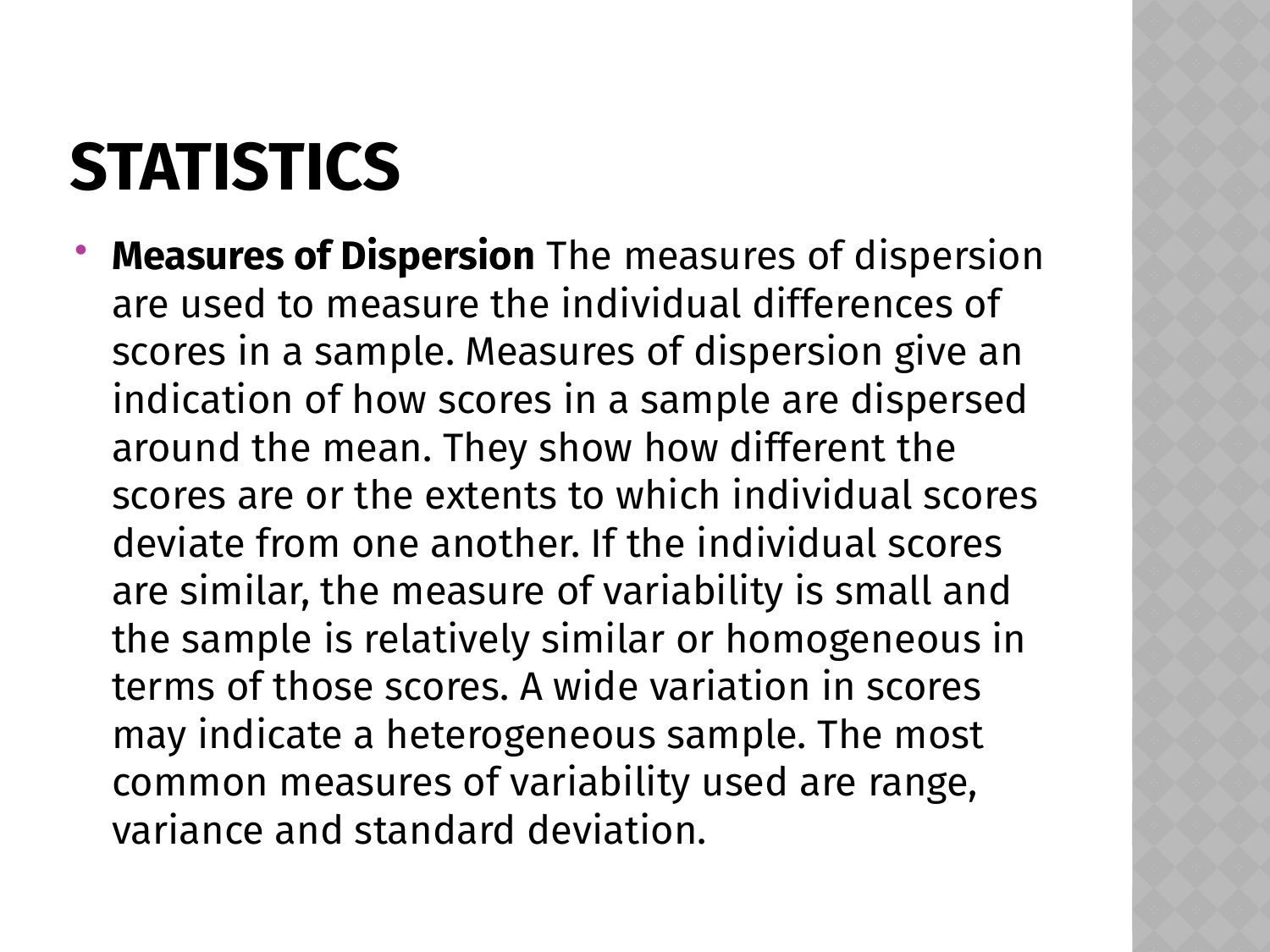

# STATISTICS
Measures of Dispersion The measures of dispersion are used to measure the individual differences of scores in a sample. Measures of dispersion give an indication of how scores in a sample are dispersed around the mean. They show how different the scores are or the extents to which individual scores deviate from one another. If the individual scores are similar, the measure of variability is small and the sample is relatively similar or homogeneous in terms of those scores. A wide variation in scores may indicate a heterogeneous sample. The most common measures of variability used are range, variance and standard deviation.